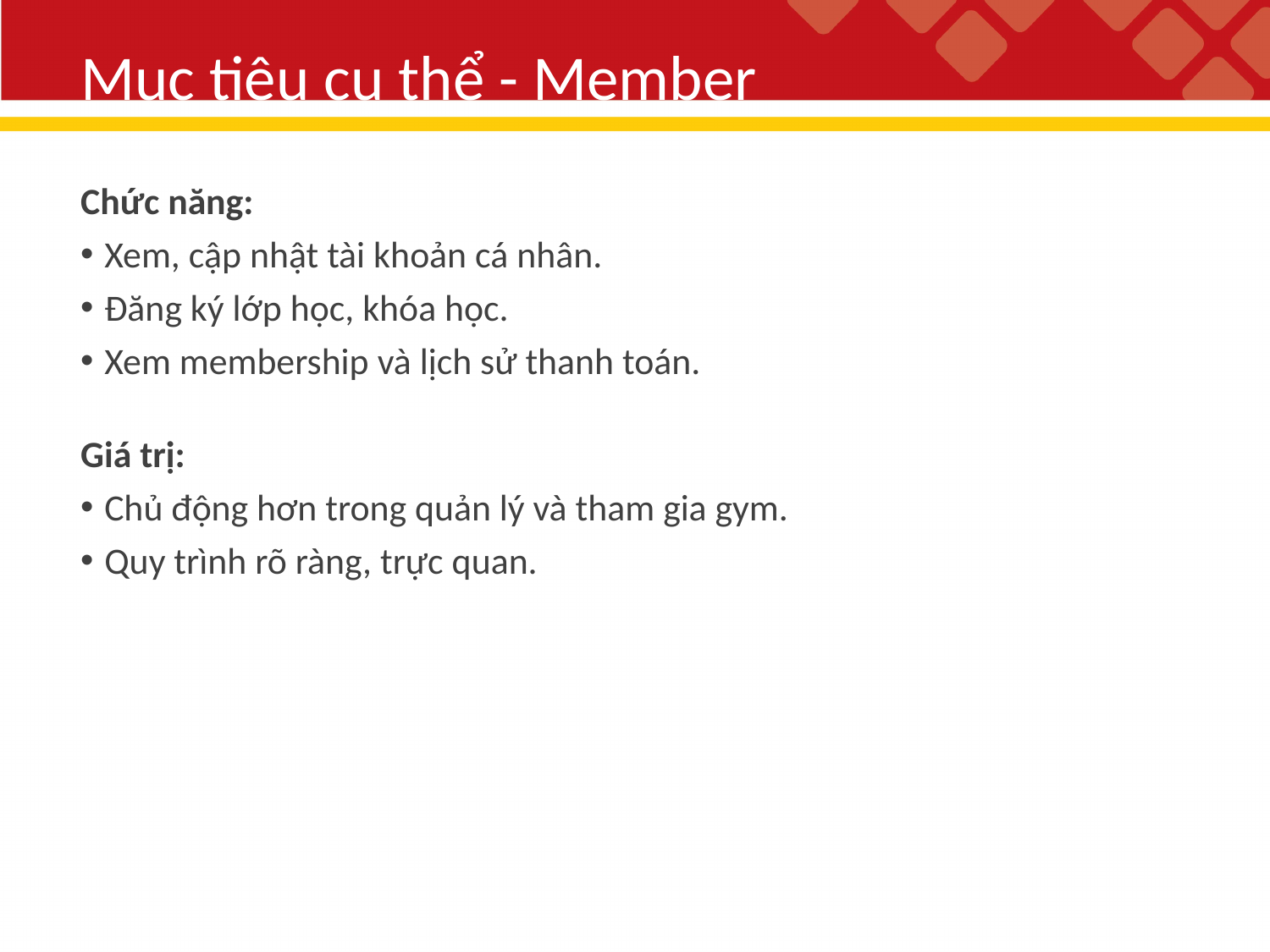

# Mục tiêu cụ thể - Member
Chức năng:
Xem, cập nhật tài khoản cá nhân.
Đăng ký lớp học, khóa học.
Xem membership và lịch sử thanh toán.
Giá trị:
Chủ động hơn trong quản lý và tham gia gym.
Quy trình rõ ràng, trực quan.